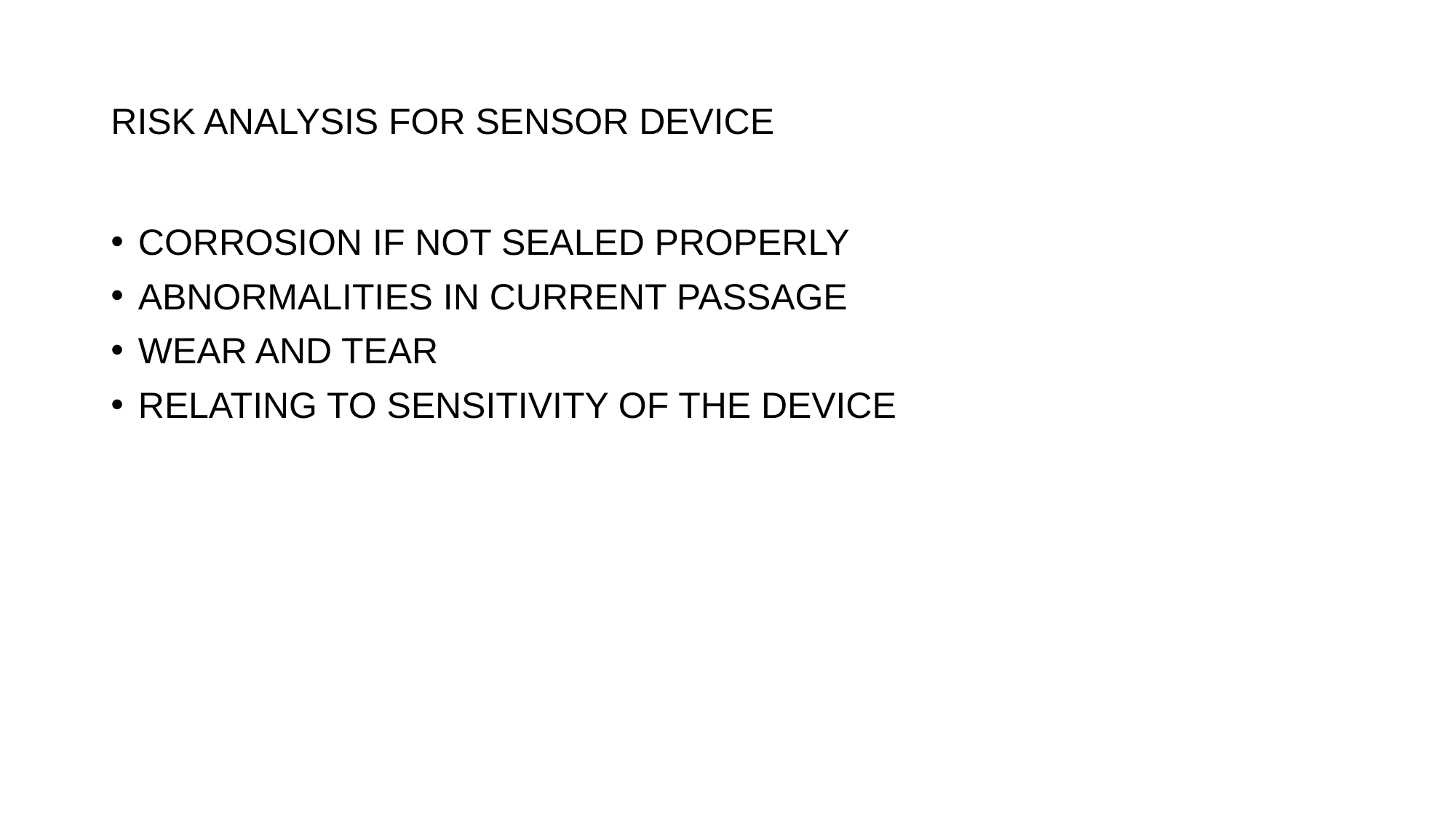

# RISK ANALYSIS FOR SENSOR DEVICE
CORROSION IF NOT SEALED PROPERLY
ABNORMALITIES IN CURRENT PASSAGE
WEAR AND TEAR
RELATING TO SENSITIVITY OF THE DEVICE